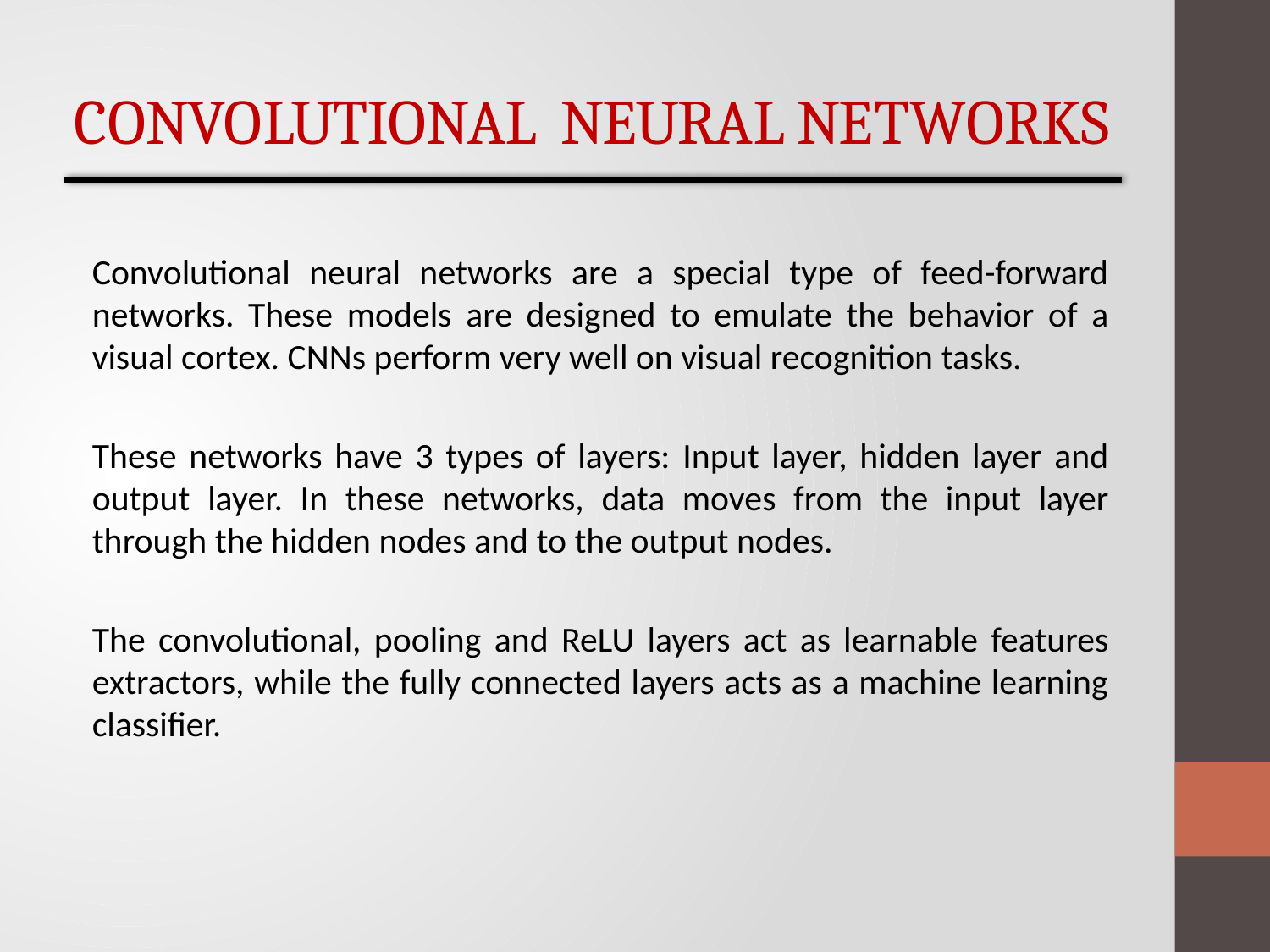

# CONVOLUTIONAL  NEURAL NETWORKS
Convolutional neural networks are a special type of feed-forward networks. These models are designed to emulate the behavior of a visual cortex. CNNs perform very well on visual recognition tasks.

These networks have 3 types of layers: Input layer, hidden layer and output layer. In these networks, data moves from the input layer through the hidden nodes and to the output nodes.

The convolutional, pooling and ReLU layers act as learnable features extractors, while the fully connected layers acts as a machine learning classifier.